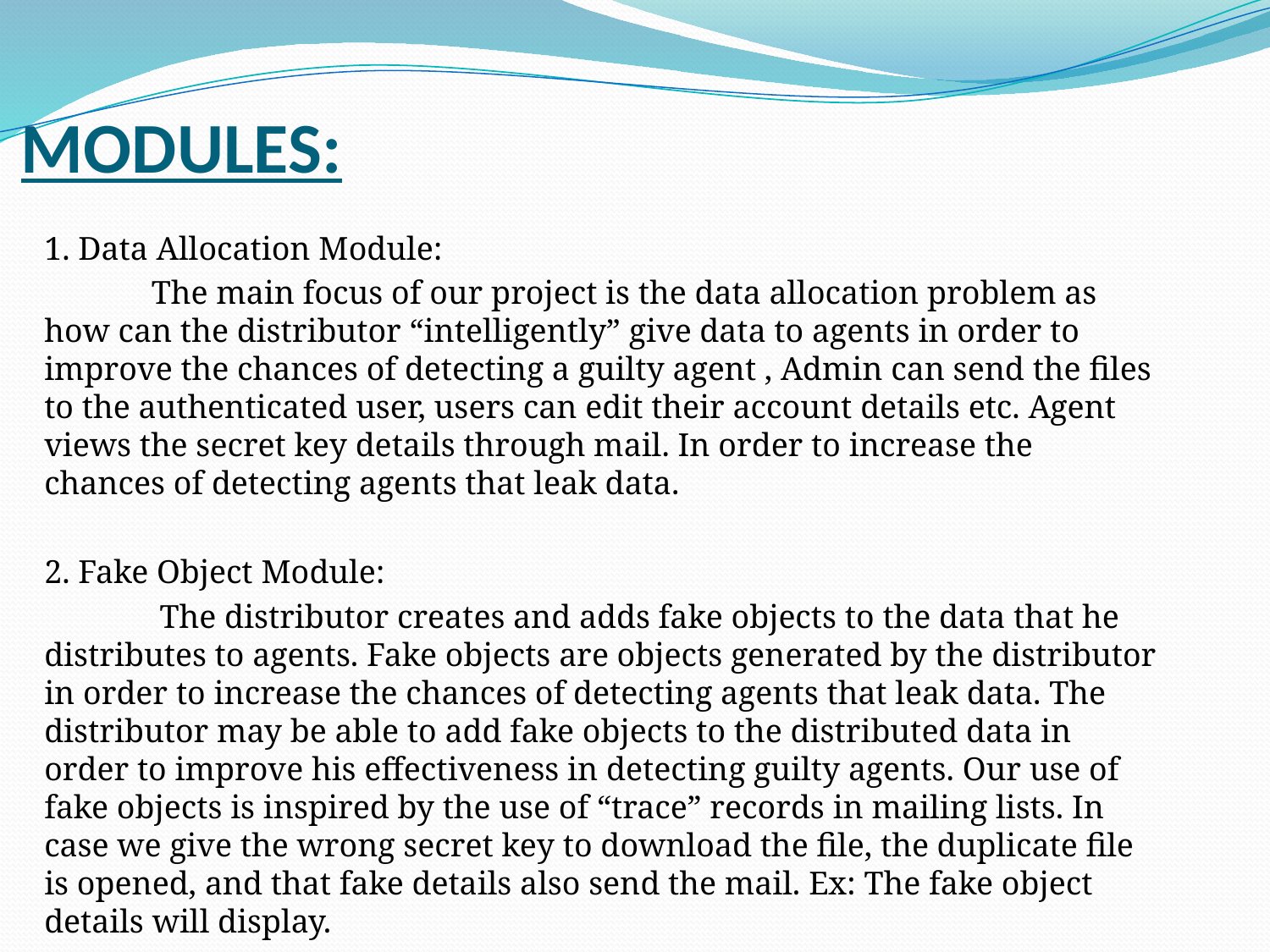

# MODULES:
1. Data Allocation Module:
             The main focus of our project is the data allocation problem as how can the distributor “intelligently” give data to agents in order to improve the chances of detecting a guilty agent , Admin can send the files to the authenticated user, users can edit their account details etc. Agent views the secret key details through mail. In order to increase the chances of detecting agents that leak data.

2. Fake Object Module:
              The distributor creates and adds fake objects to the data that he distributes to agents. Fake objects are objects generated by the distributor in order to increase the chances of detecting agents that leak data. The distributor may be able to add fake objects to the distributed data in order to improve his effectiveness in detecting guilty agents. Our use of fake objects is inspired by the use of “trace” records in mailing lists. In case we give the wrong secret key to download the file, the duplicate file is opened, and that fake details also send the mail. Ex: The fake object details will display.